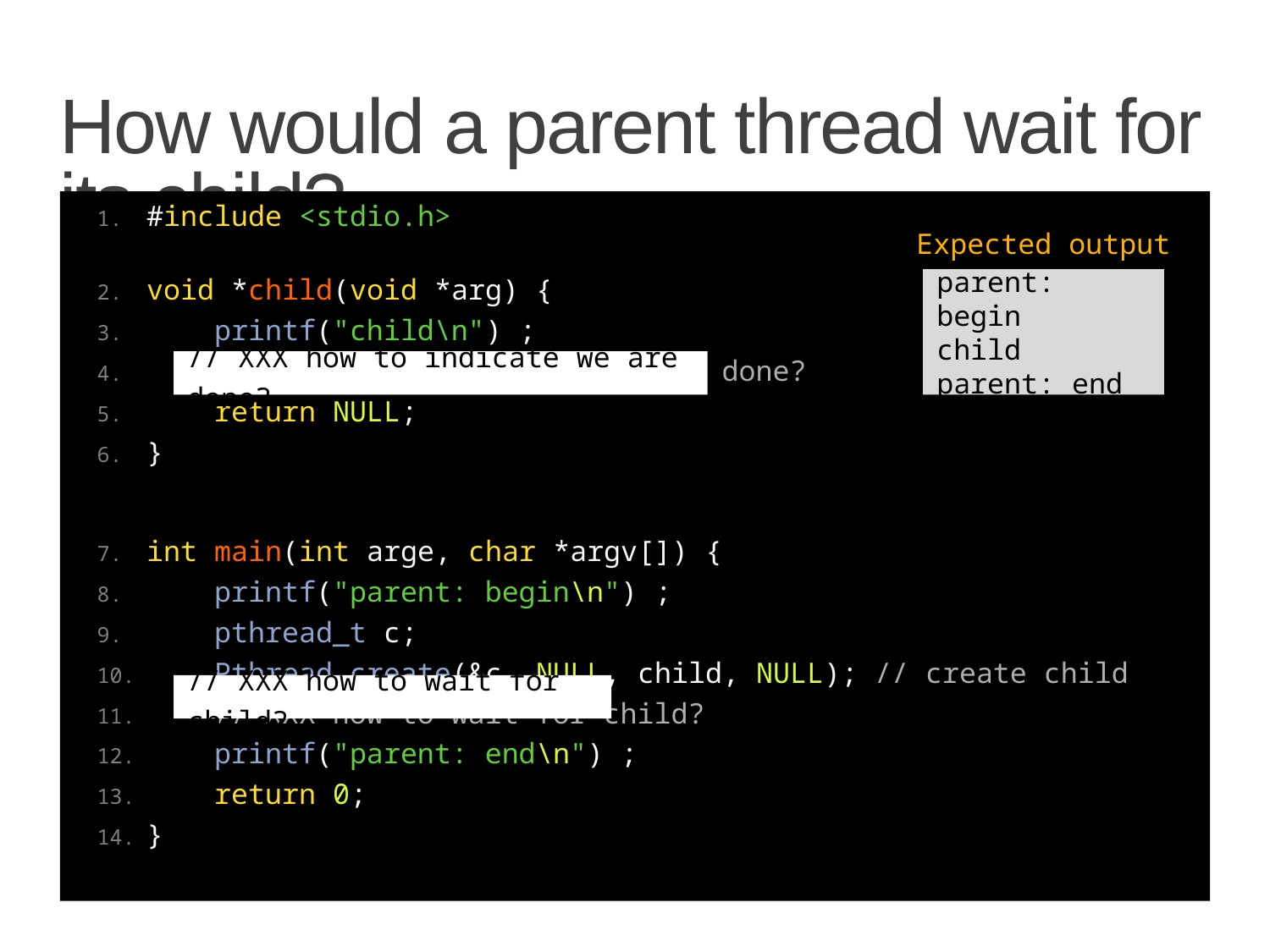

# How would a parent thread wait for its child?
#include <stdio.h>
void *child(void *arg) {
    printf("child\n") ;
    // XXX how to indicate we are done?
    return NULL;
}

int main(int arge, char *argv[]) {
    printf("parent: begin\n") ;
    pthread_t c;
    Pthread_create(&c, NULL, child, NULL); // create child
    // XXX how to wait for child?
    printf("parent: end\n") ;
    return 0;
}

Expected output
parent: begin
child
parent: end
// XXX how to indicate we are done?
// XXX how to wait for child?